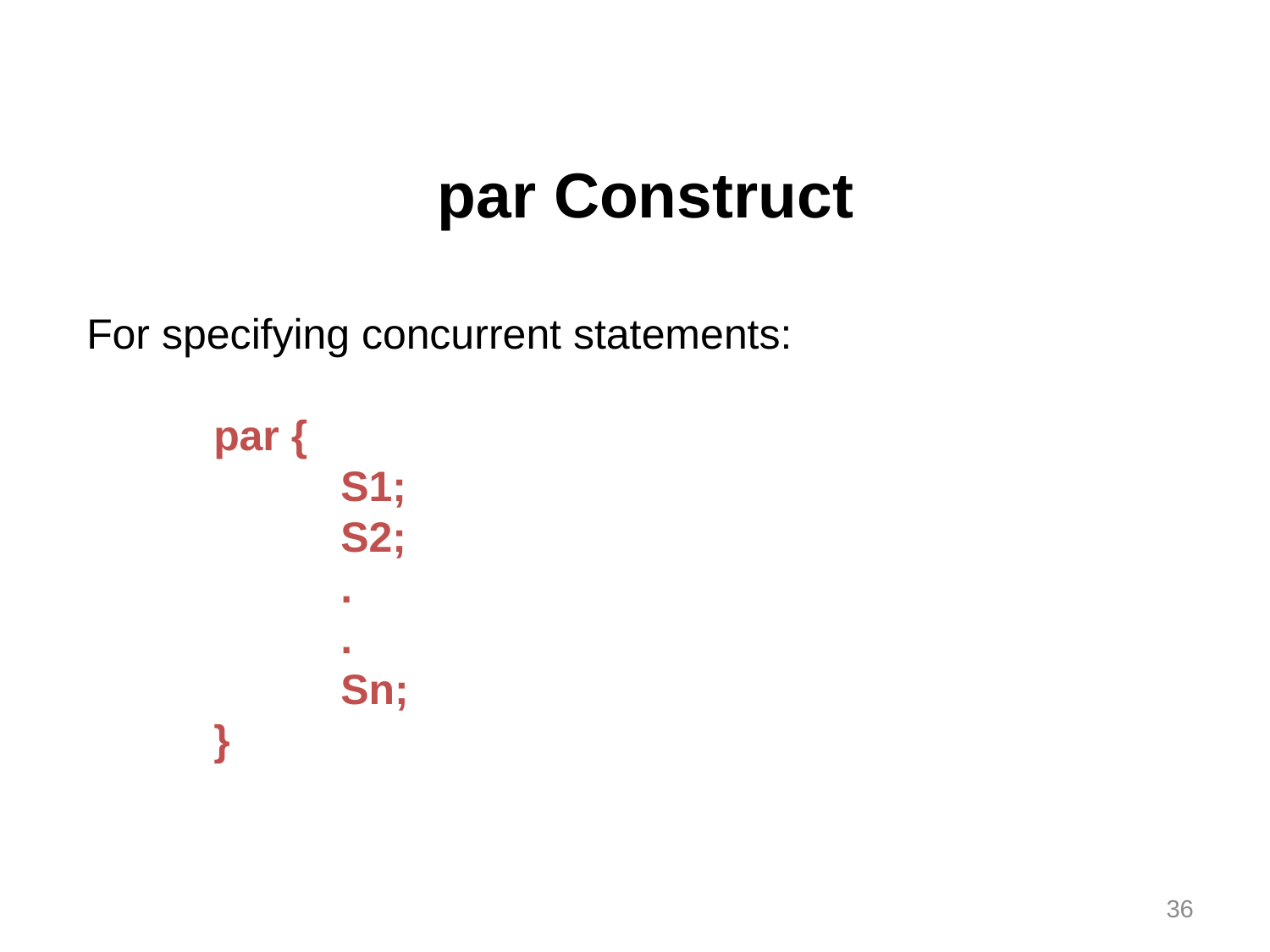

par Construct

For specifying concurrent statements:

	par {
		S1;
		S2;
		.
		.
		Sn;
	}
36